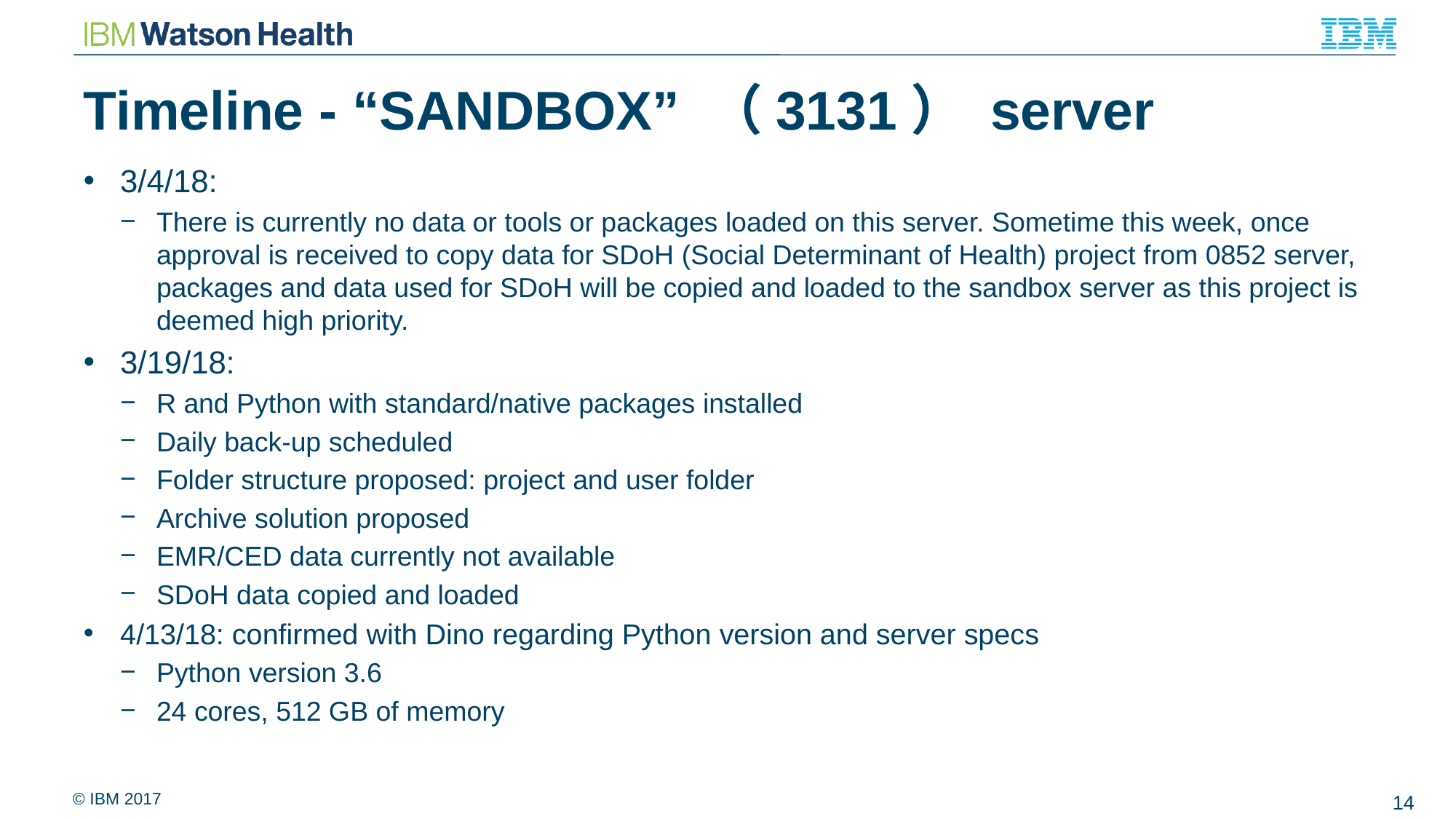

# Timeline - “SANDBOX” （3131） server
3/4/18:
There is currently no data or tools or packages loaded on this server. Sometime this week, once approval is received to copy data for SDoH (Social Determinant of Health) project from 0852 server, packages and data used for SDoH will be copied and loaded to the sandbox server as this project is deemed high priority.
3/19/18:
R and Python with standard/native packages installed
Daily back-up scheduled
Folder structure proposed: project and user folder
Archive solution proposed
EMR/CED data currently not available
SDoH data copied and loaded
4/13/18: confirmed with Dino regarding Python version and server specs
Python version 3.6
24 cores, 512 GB of memory